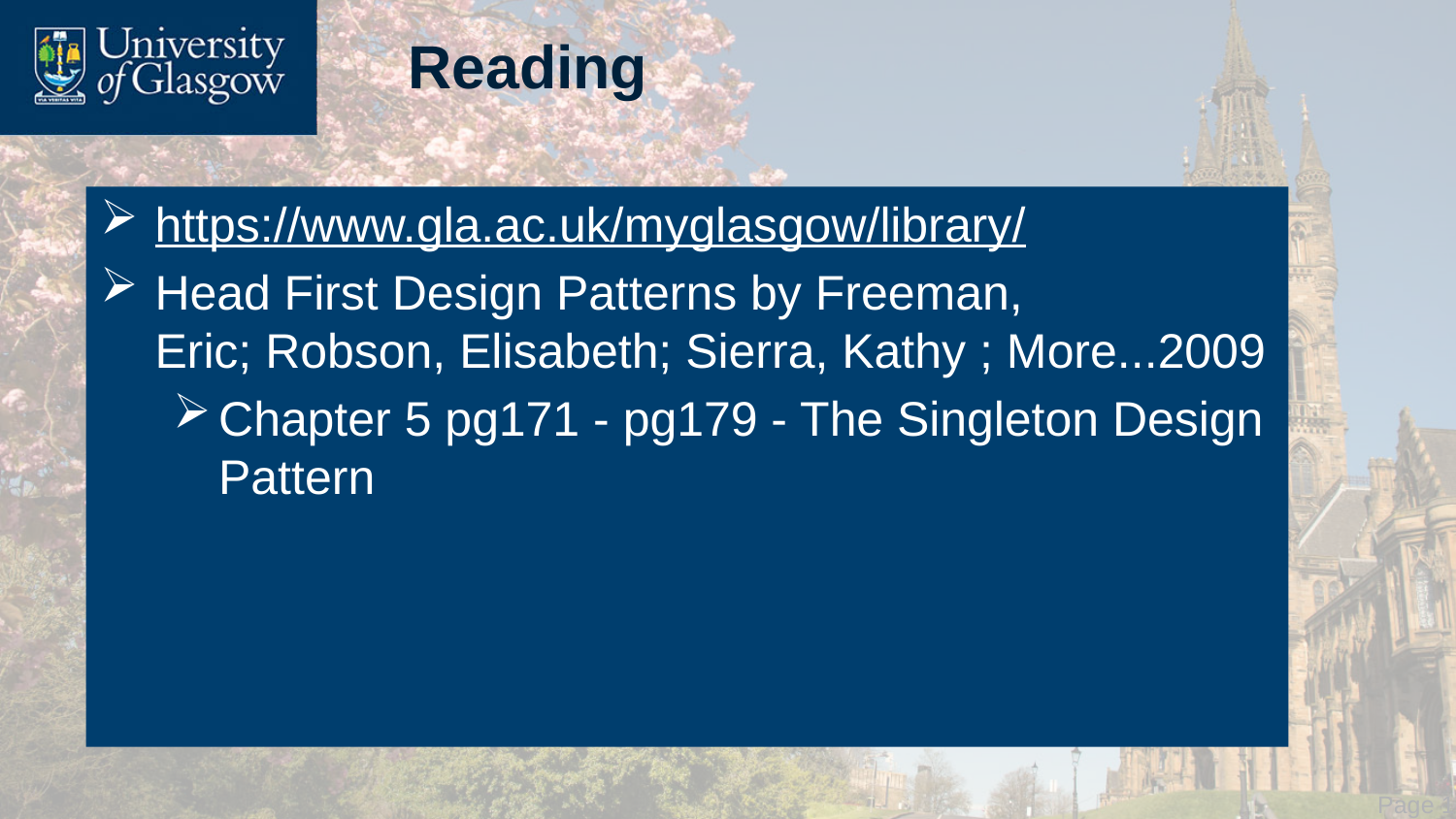

# Reading
https://www.gla.ac.uk/myglasgow/library/
Head First Design Patterns by Freeman, Eric; Robson, Elisabeth; Sierra, Kathy ; More...2009
Chapter 5 pg171 - pg179 - The Singleton Design Pattern

 Page 17